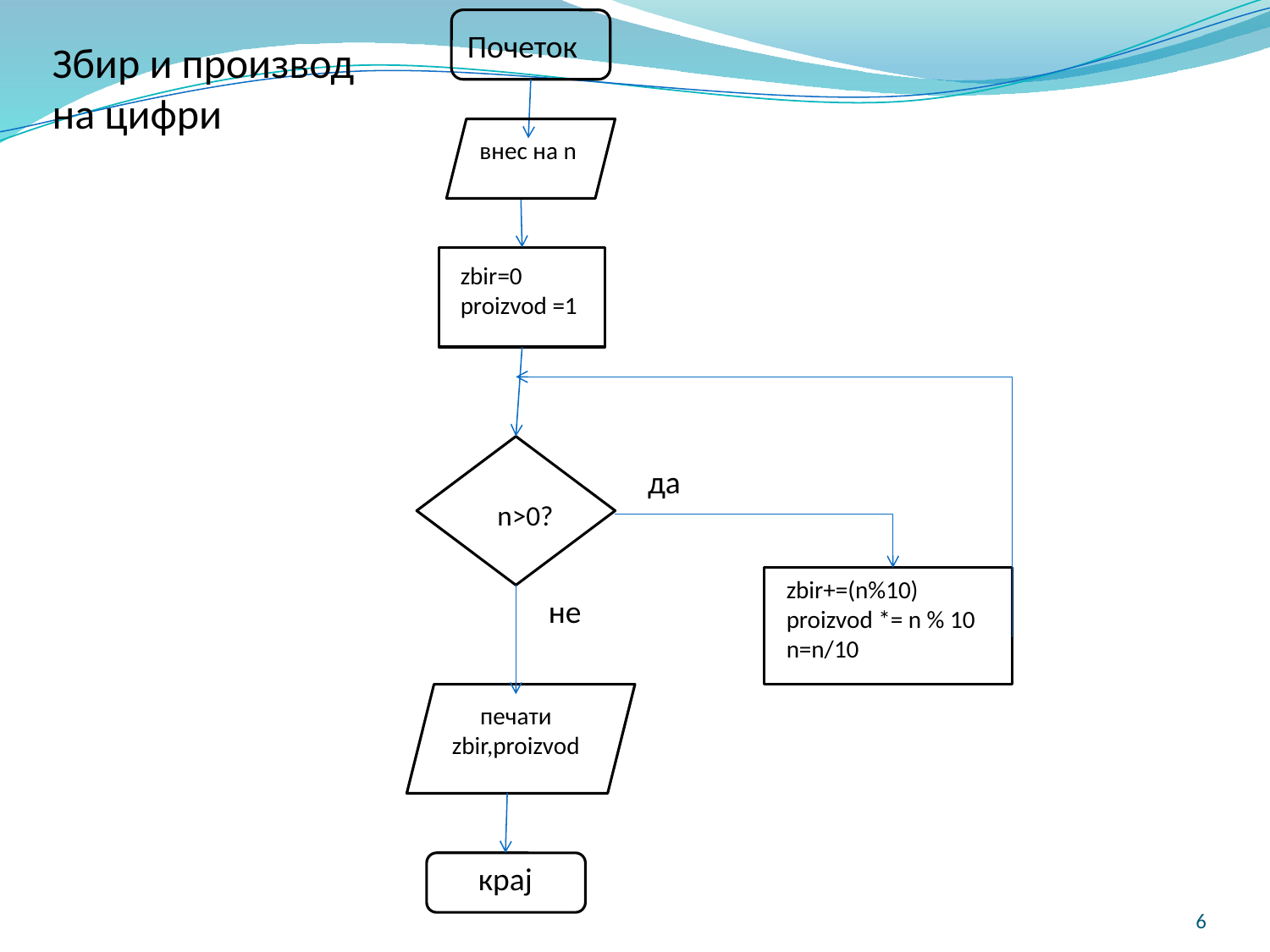

Почеток
Збир и производ на цифри

внес на n

zbir=0
proizvod =1

n_min=0
   n>0?
да

zbir+=(n%10)
proizvod *= n % 10
n=n/10

не

печати zbir,proizvod

крај
6